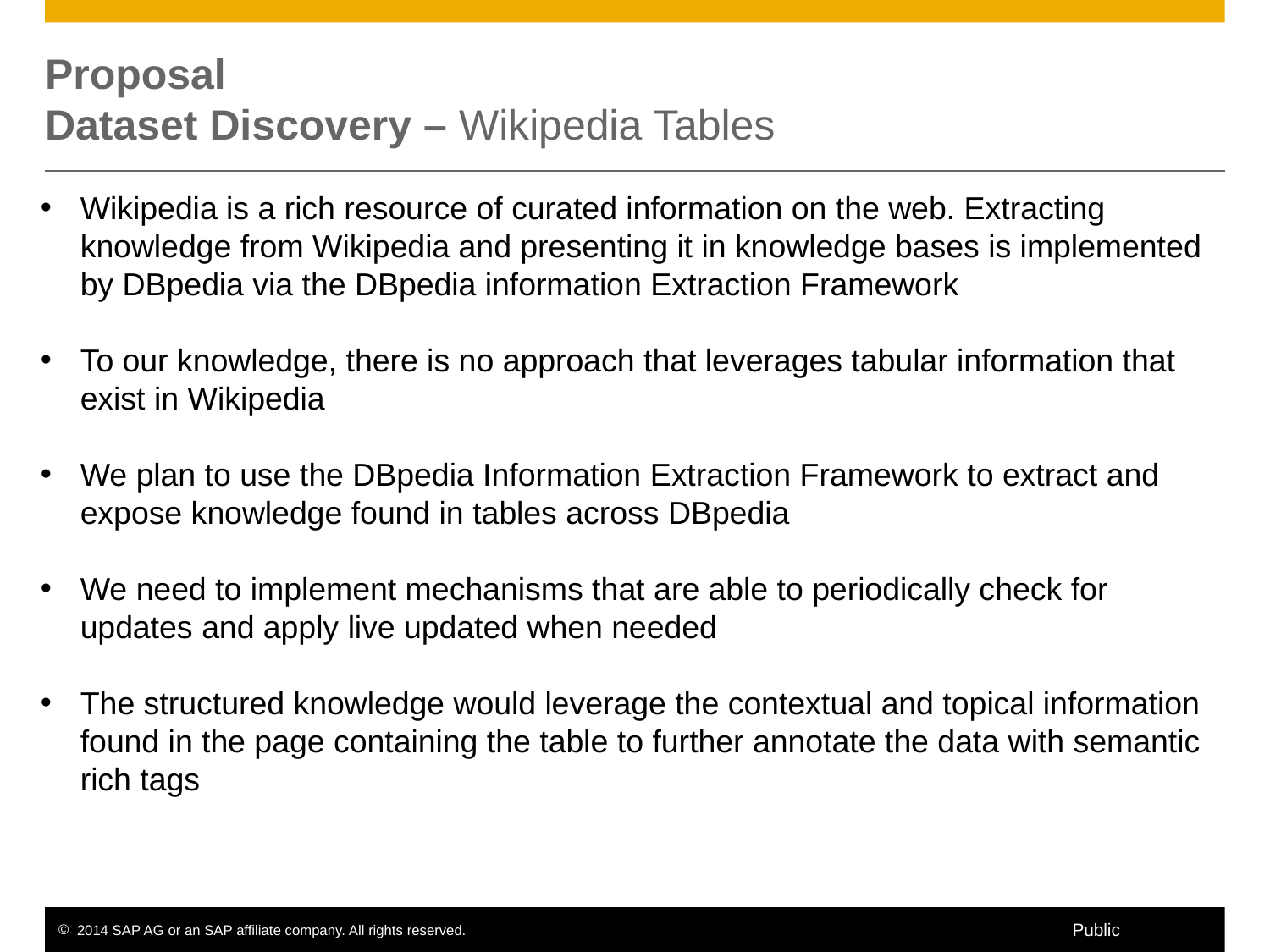

# Proposal Dataset Discovery – Wikipedia Tables
Wikipedia is a rich resource of curated information on the web. Extracting knowledge from Wikipedia and presenting it in knowledge bases is implemented by DBpedia via the DBpedia information Extraction Framework

To our knowledge, there is no approach that leverages tabular information that exist in Wikipedia

We plan to use the DBpedia Information Extraction Framework to extract and expose knowledge found in tables across DBpedia

We need to implement mechanisms that are able to periodically check for updates and apply live updated when needed

The structured knowledge would leverage the contextual and topical information found in the page containing the table to further annotate the data with semantic rich tags